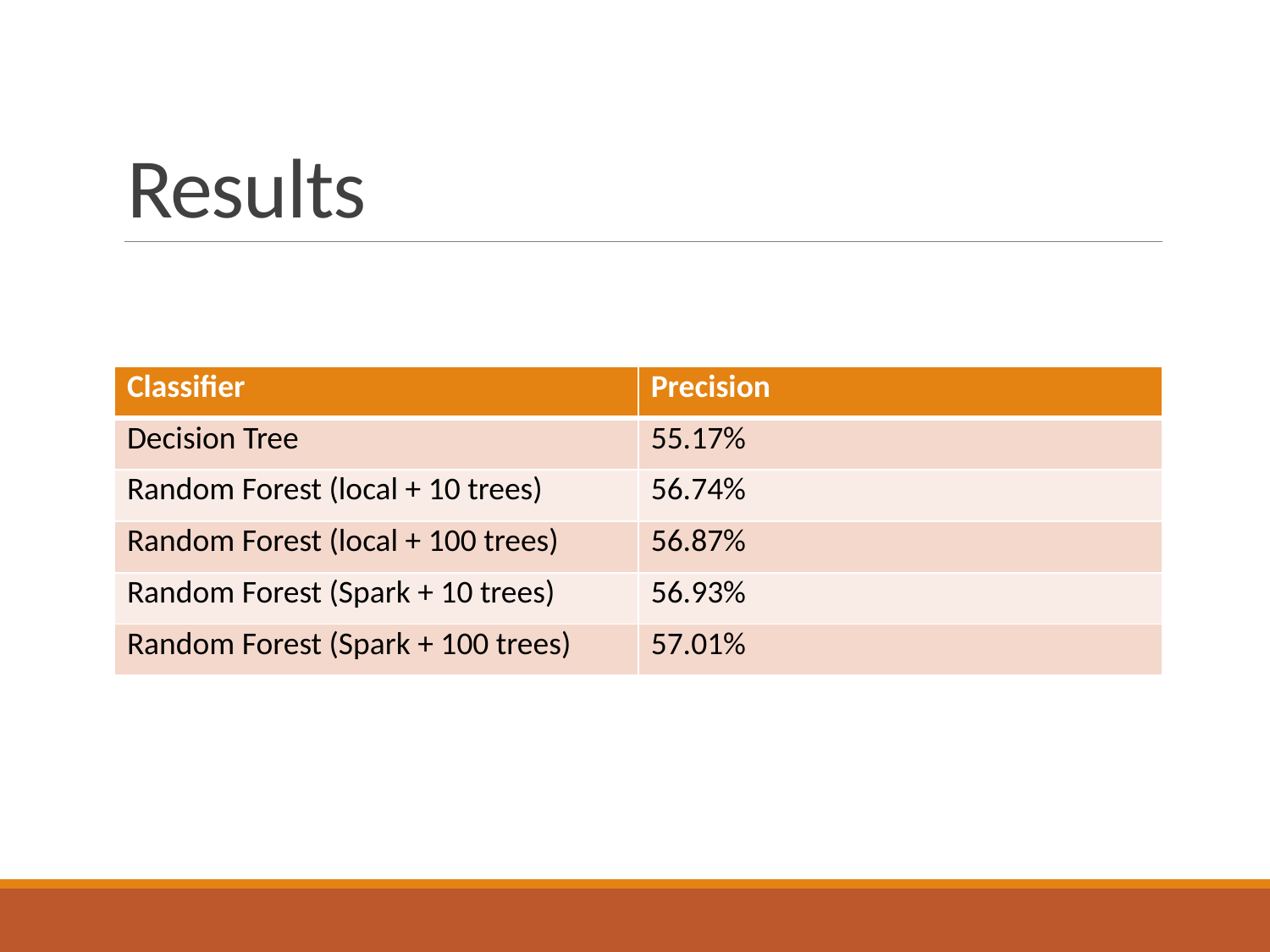

# Results
| Classifier | Precision |
| --- | --- |
| Decision Tree | 55.17% |
| Random Forest (local + 10 trees) | 56.74% |
| Random Forest (local + 100 trees) | 56.87% |
| Random Forest (Spark + 10 trees) | 56.93% |
| Random Forest (Spark + 100 trees) | 57.01% |